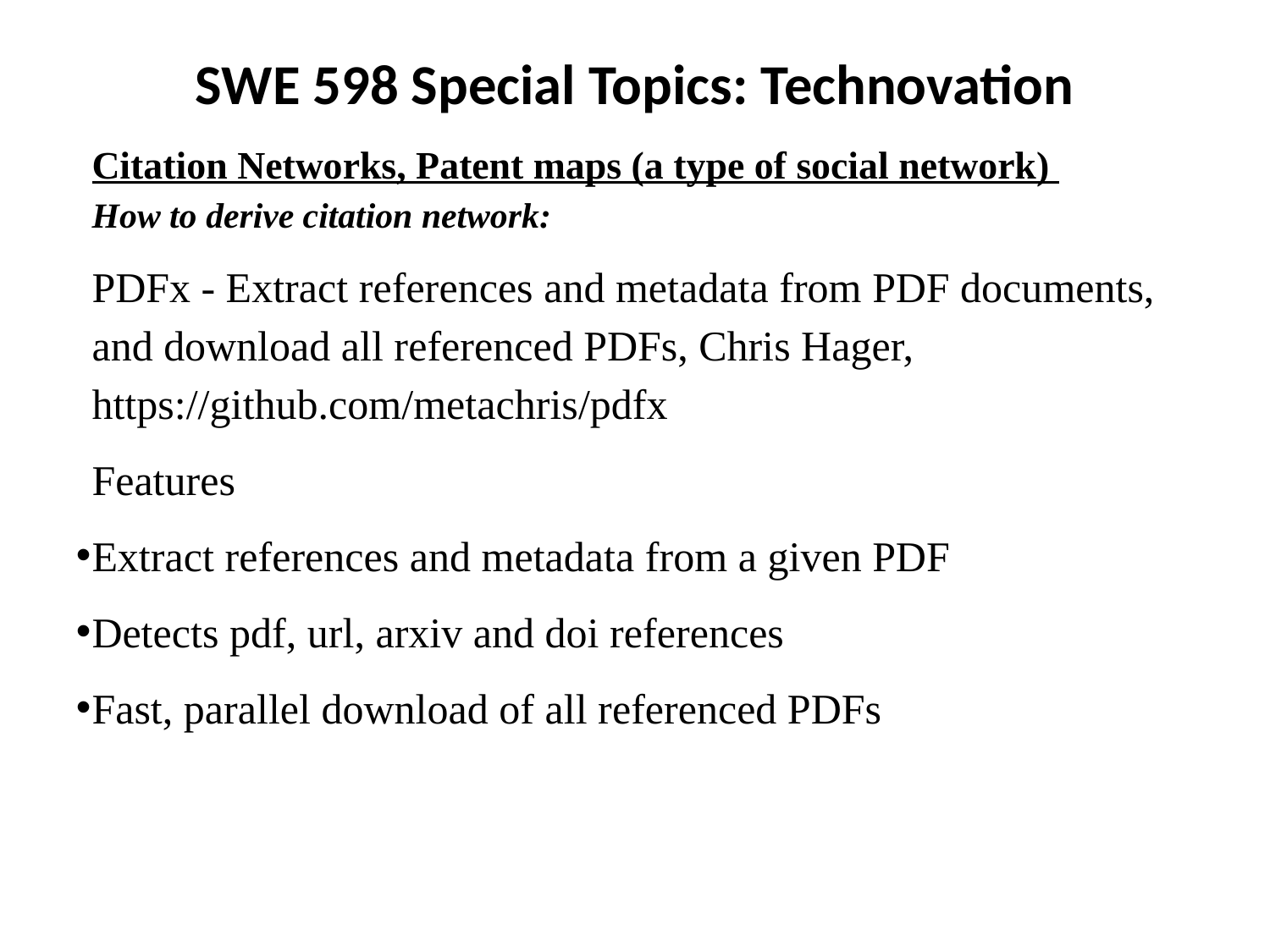

SWE 598 Special Topics: Technovation
Citation Networks, Patent maps (a type of social network)
How to derive citation network:
PDFx - Extract references and metadata from PDF documents, and download all referenced PDFs, Chris Hager, https://github.com/metachris/pdfx
Features
Extract references and metadata from a given PDF
Detects pdf, url, arxiv and doi references
Fast, parallel download of all referenced PDFs